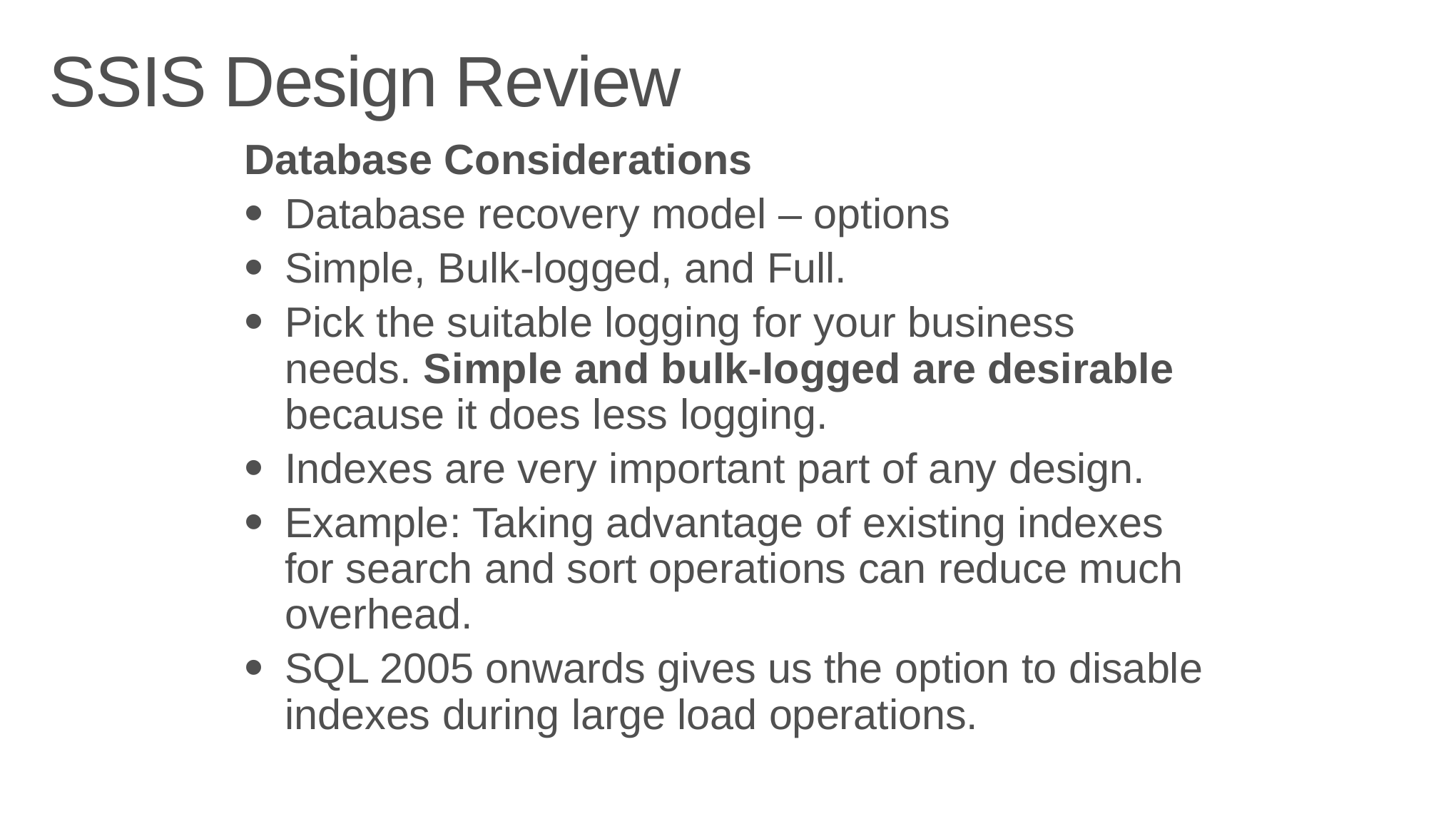

# SSIS Design Review
Database Considerations
Database recovery model – options
Simple, Bulk-logged, and Full.
Pick the suitable logging for your business needs. Simple and bulk-logged are desirable because it does less logging.
Indexes are very important part of any design.
Example: Taking advantage of existing indexes for search and sort operations can reduce much overhead.
SQL 2005 onwards gives us the option to disable indexes during large load operations.